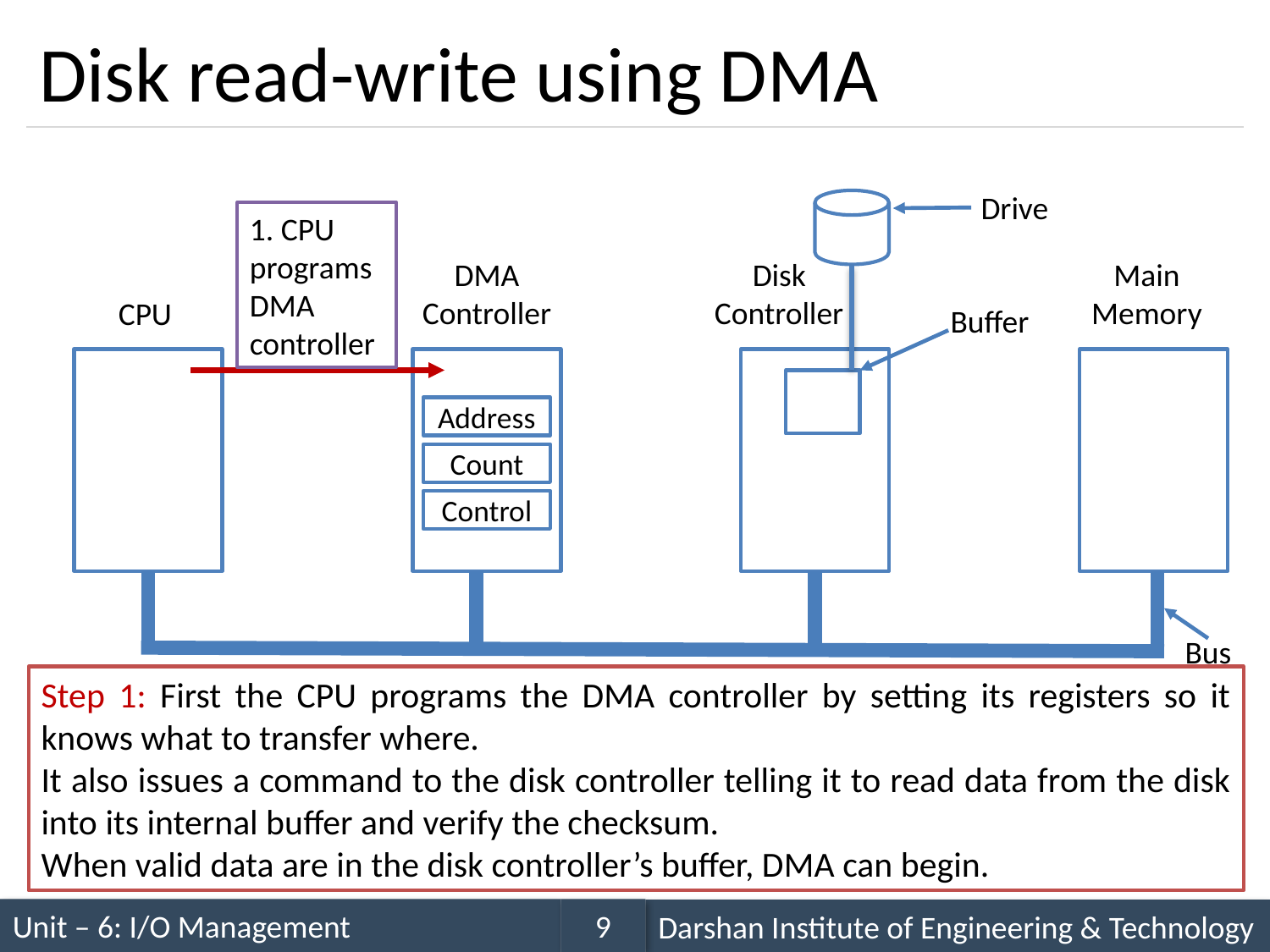

# Disk read-write using DMA

Drive

1. CPU programs DMA controller
Main
Memory
Disk
Controller
DMA
Controller
CPU
Buffer

Address
Count
Control
Bus
Step 1: First the CPU programs the DMA controller by setting its registers so it knows what to transfer where.
It also issues a command to the disk controller telling it to read data from the disk into its internal buffer and verify the checksum.
When valid data are in the disk controller’s buffer, DMA can begin.